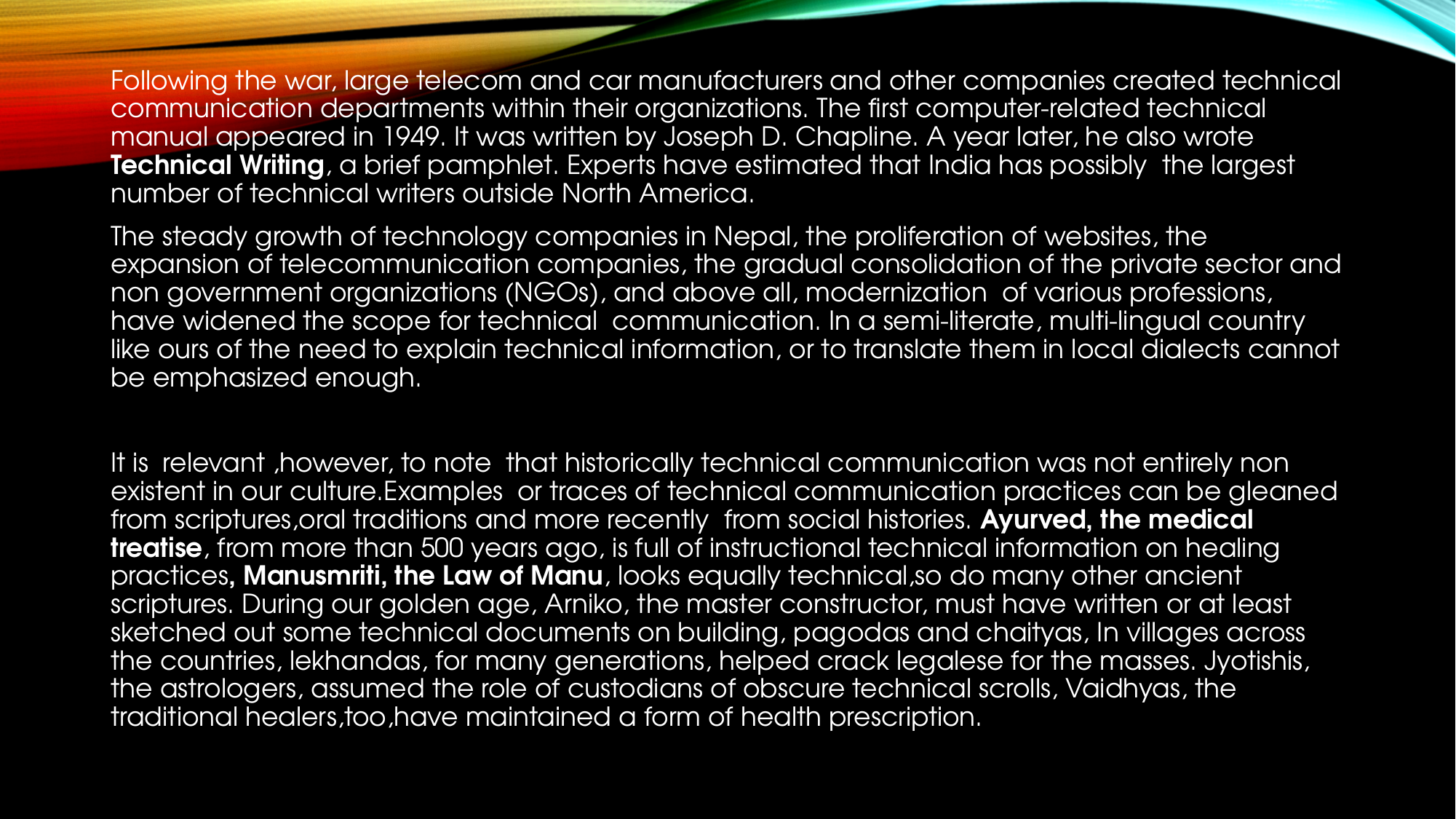

Following the war, large telecom and car manufacturers and other companies created technical communication departments within their organizations. The first computer-related technical manual appeared in 1949. It was written by Joseph D. Chapline. A year later, he also wrote Technical Writing, a brief pamphlet. Experts have estimated that India has possibly  the largest number of technical writers outside North America.
The steady growth of technology companies in Nepal, the proliferation of websites, the expansion of telecommunication companies, the gradual consolidation of the private sector and non government organizations (NGOs), and above all, modernization  of various professions, have widened the scope for technical  communication. In a semi-literate, multi-lingual country like ours of the need to explain technical information, or to translate them in local dialects cannot be emphasized enough.

It is  relevant ,however, to note  that historically technical communication was not entirely non existent in our culture.Examples  or traces of technical communication practices can be gleaned from scriptures,oral traditions and more recently  from social histories. Ayurved, the medical treatise, from more than 500 years ago, is full of instructional technical information on healing practices, Manusmriti, the Law of Manu, looks equally technical,so do many other ancient scriptures. During our golden age, Arniko, the master constructor, must have written or at least sketched out some technical documents on building, pagodas and chaityas, In villages across the countries, lekhandas, for many generations, helped crack legalese for the masses. Jyotishis, the astrologers, assumed the role of custodians of obscure technical scrolls, Vaidhyas, the traditional healers,too,have maintained a form of health prescription.